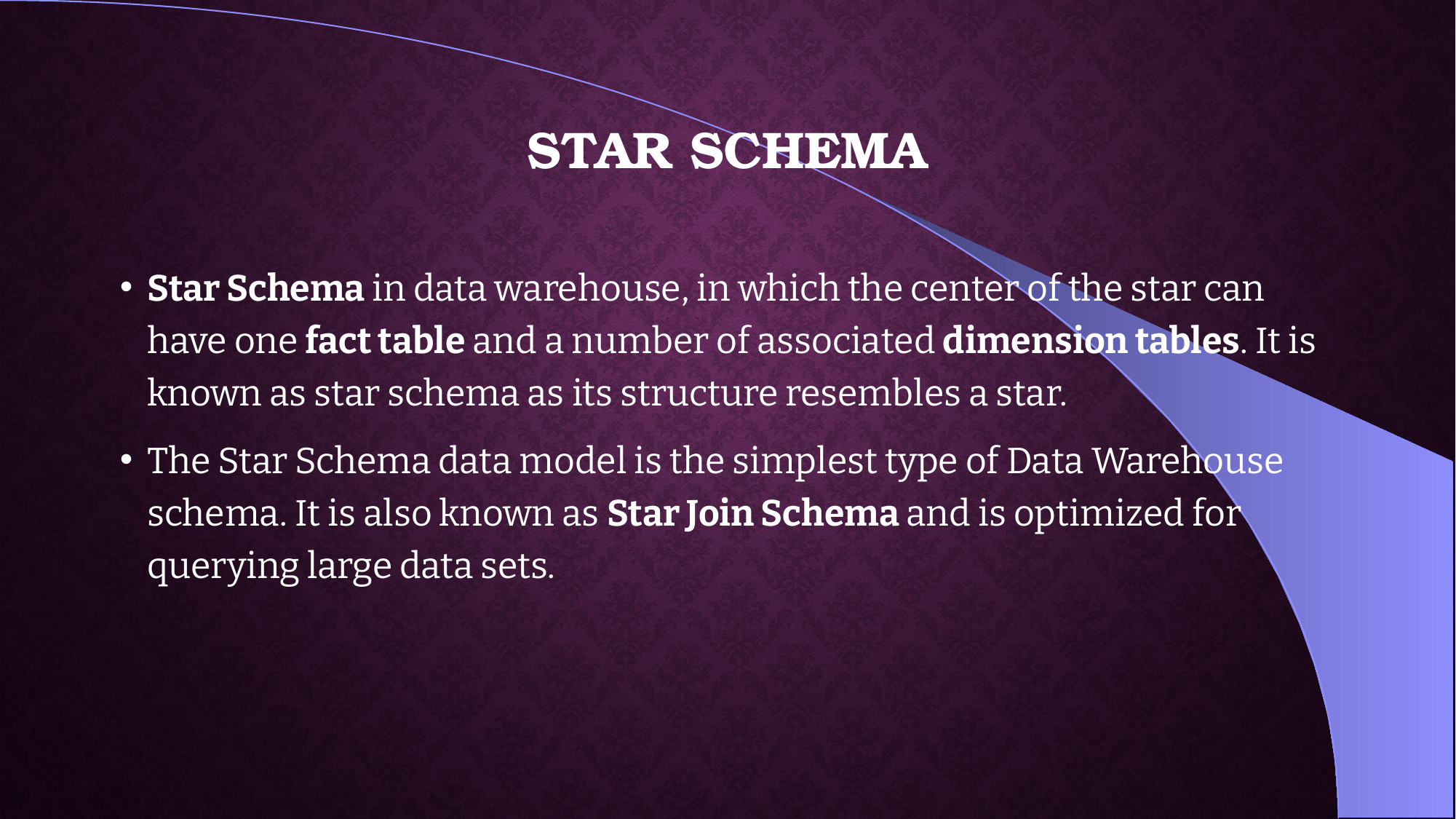

# STAR SCHEMA
Star Schema in data warehouse, in which the center of the star can have one fact table and a number of associated dimension tables. It is known as star schema as its structure resembles a star.
The Star Schema data model is the simplest type of Data Warehouse schema. It is also known as Star Join Schema and is optimized for querying large data sets.